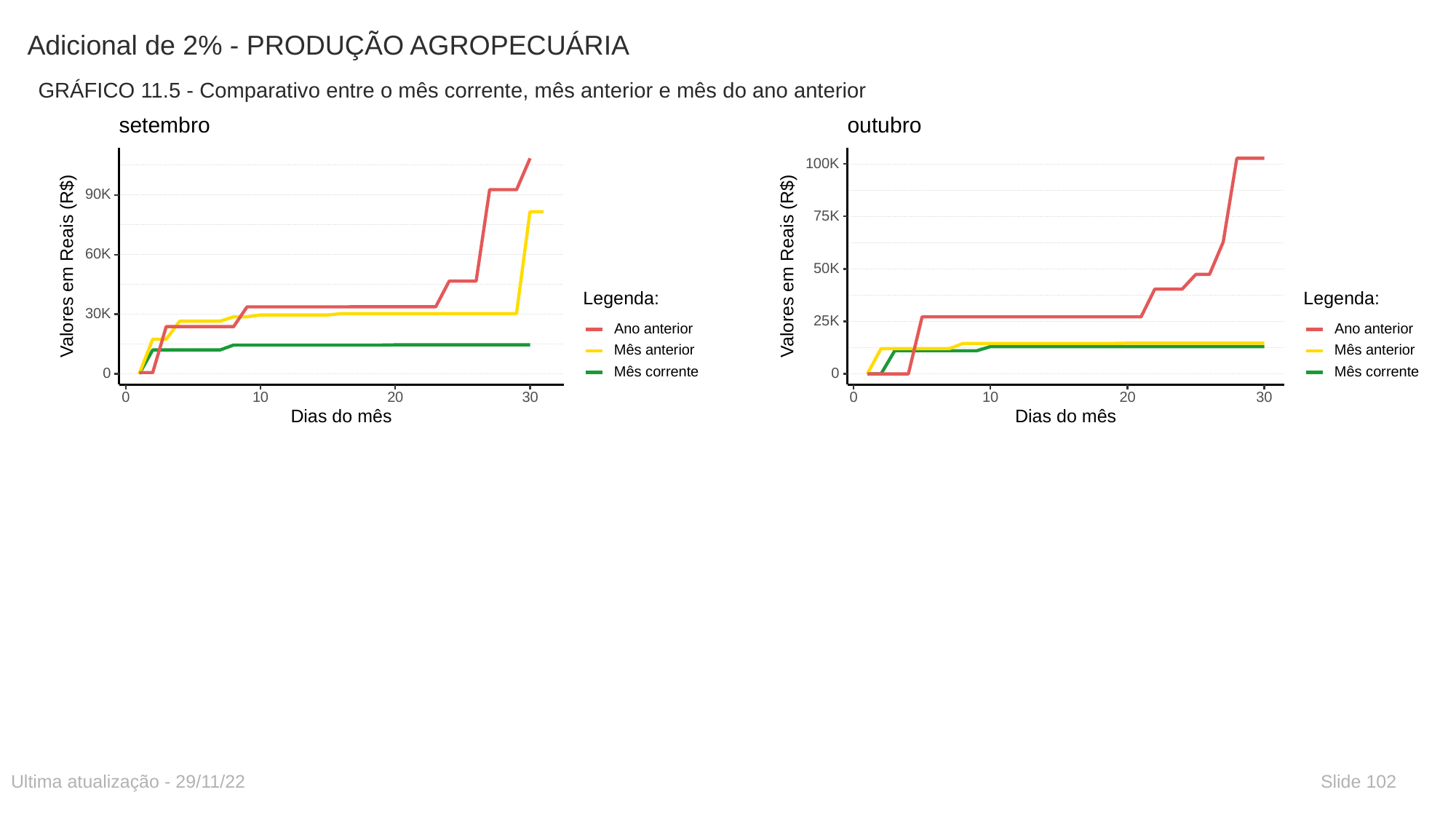

# Adicional de 2% - PRODUÇÃO AGROPECUÁRIA
GRÁFICO 11.5 - Comparativo entre o mês corrente, mês anterior e mês do ano anterior

setembro

90K

60K

 Valores em Reais (R$)

Legenda:

30K

Ano anterior

Mês anterior

Mês corrente
0

30
0
10
20
Dias do mês

outubro

100K

75K

 Valores em Reais (R$)
50K

Legenda:

25K

Ano anterior

Mês anterior

Mês corrente
0

30
0
10
20
Dias do mês
Ultima atualização - 29/11/22
Slide 102